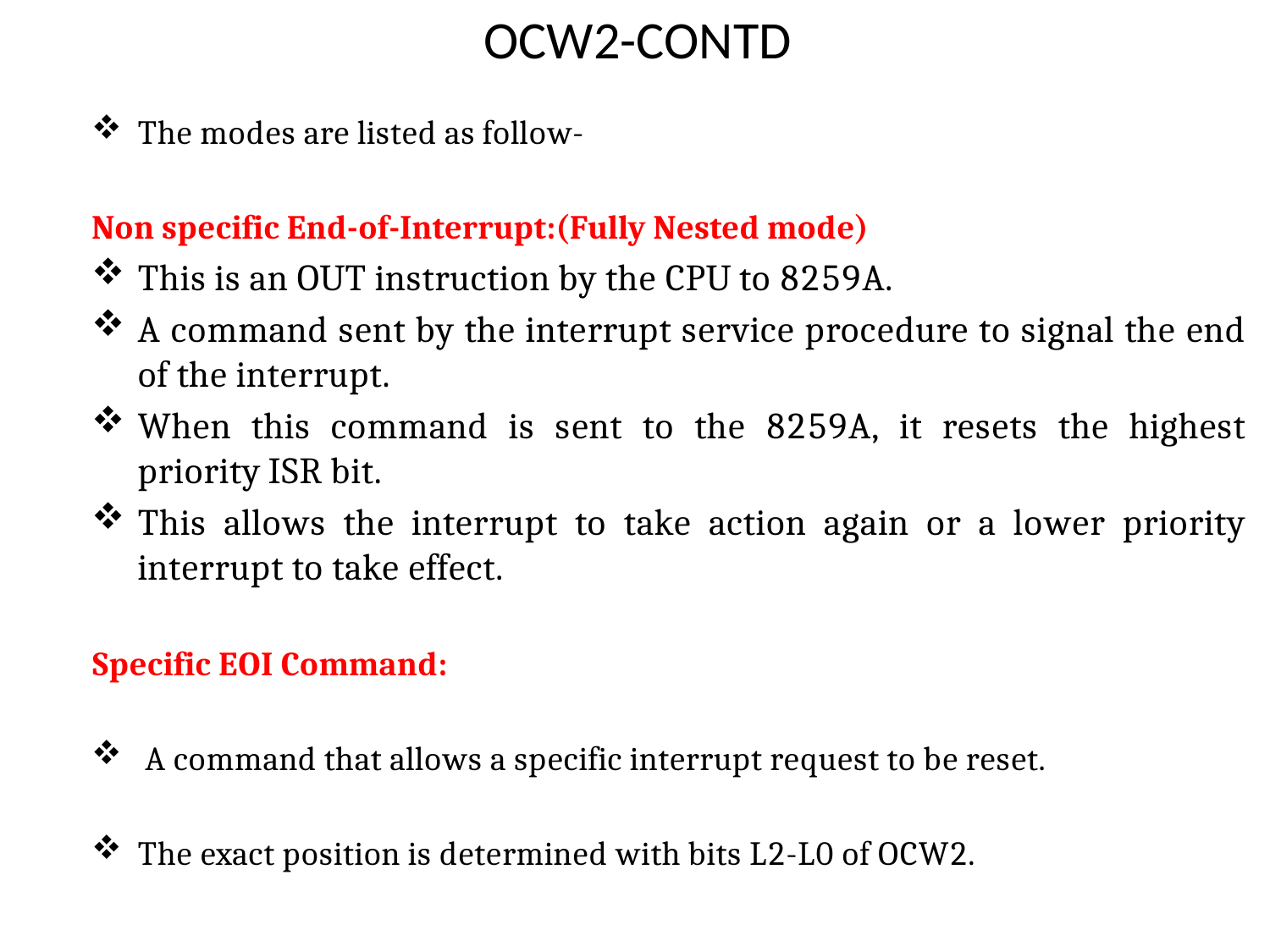

# OCW2-CONTD
The modes are listed as follow-

Non specific End-of-Interrupt:(Fully Nested mode)
This is an OUT instruction by the CPU to 8259A.
A command sent by the interrupt service procedure to signal the end of the interrupt.
When this command is sent to the 8259A, it resets the highest priority ISR bit.
This allows the interrupt to take action again or a lower priority interrupt to take effect.

Specific EOI Command:

 A command that allows a specific interrupt request to be reset.

The exact position is determined with bits L2-L0 of OCW2.